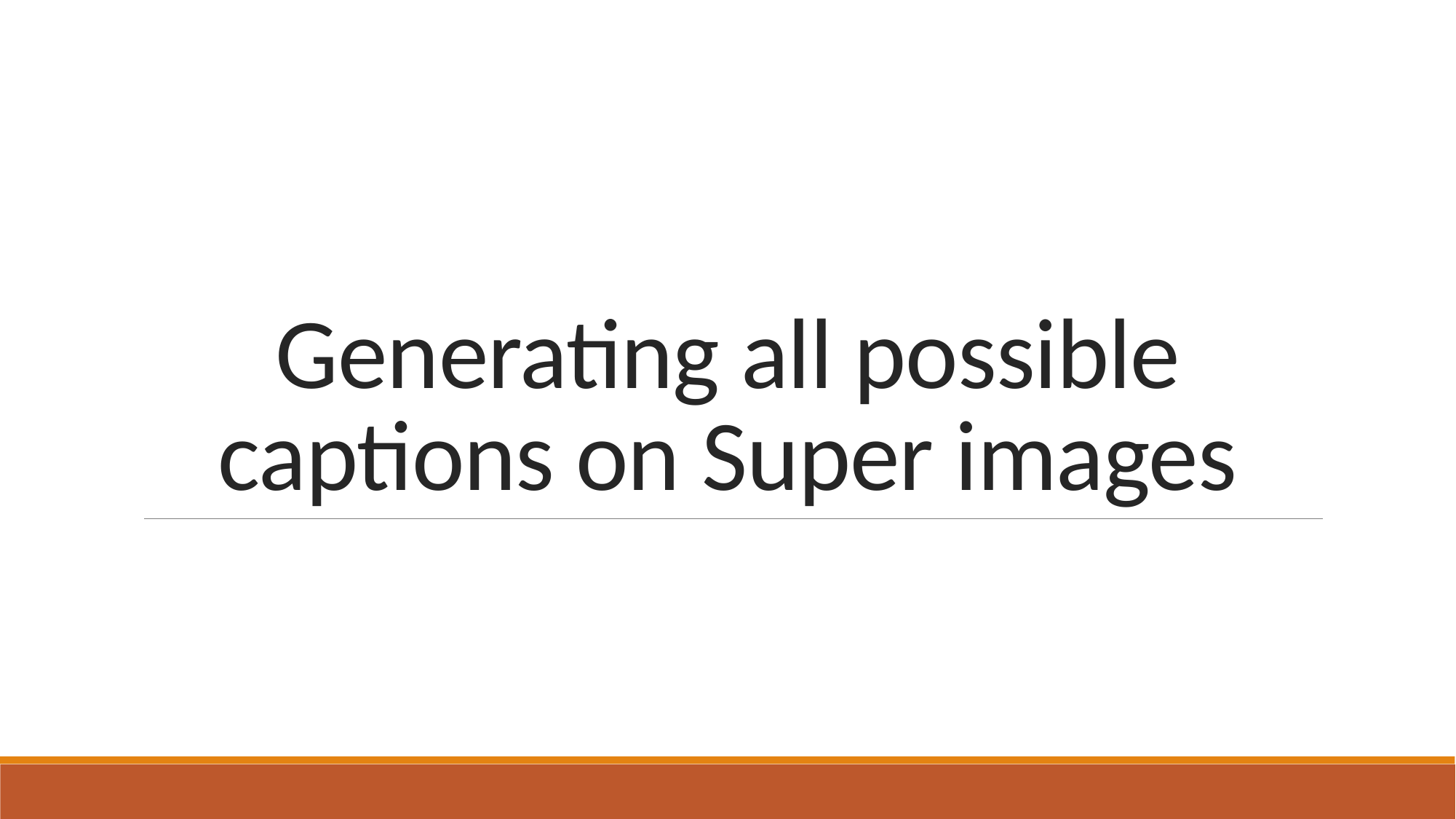

# Generating all possible captions on Super images